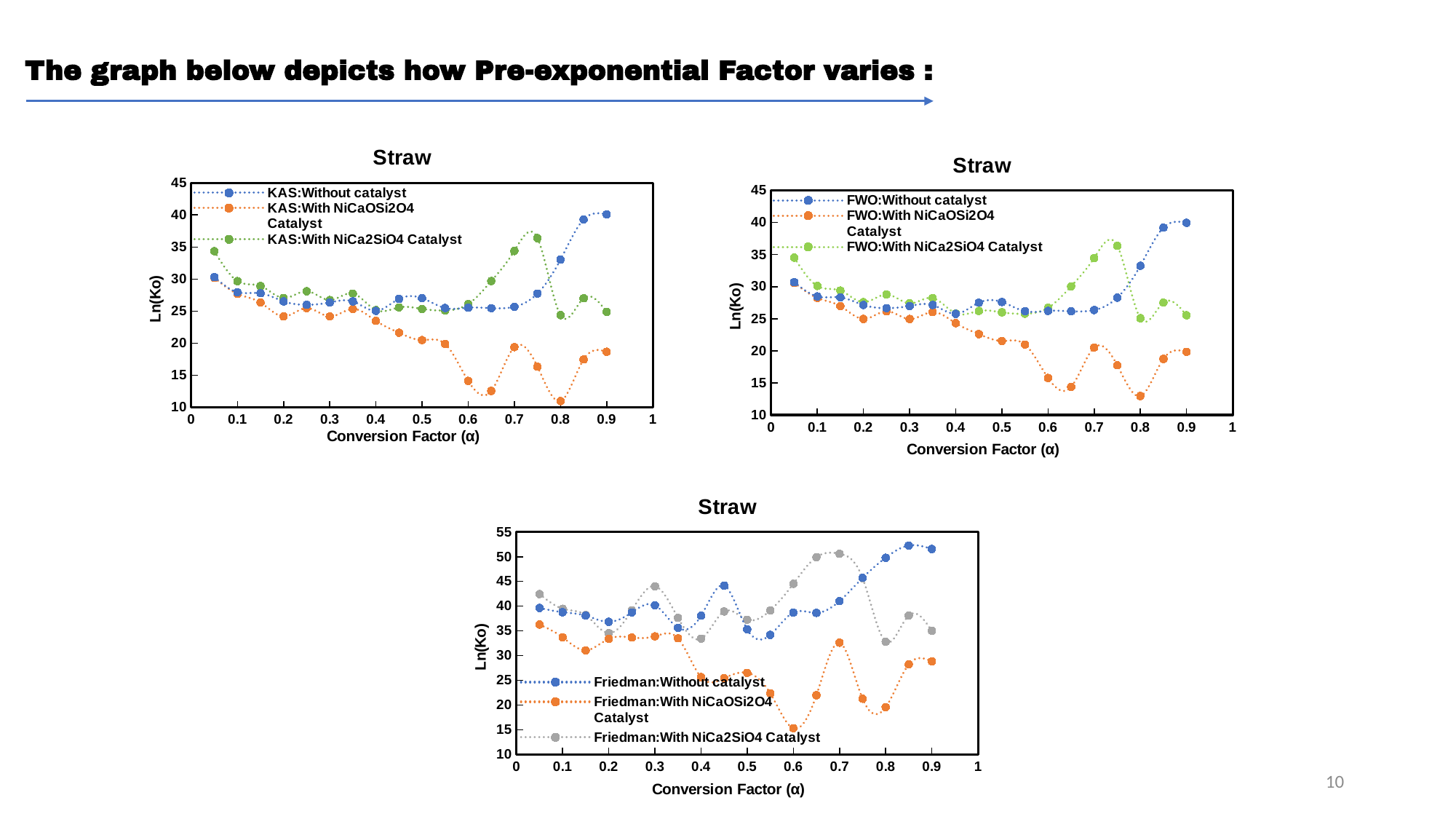

The graph below depicts how Pre-exponential Factor varies :

### Chart: Straw

| Category | KAS:Without catalyst | KAS:With NiCaOSi2O4 Catalyst | KAS:With NiCa2SiO4 Catalyst |
|---|---|---|---|

### Chart: Straw

| Category | FWO:Without catalyst | FWO:With NiCaOSi2O4 Catalyst | FWO:With NiCa2SiO4 Catalyst |
|---|---|---|---|

### Chart: Straw

| Category | Friedman:Without catalyst | Friedman:With NiCaOSi2O4 Catalyst | Friedman:With NiCa2SiO4 Catalyst |
|---|---|---|---|
10